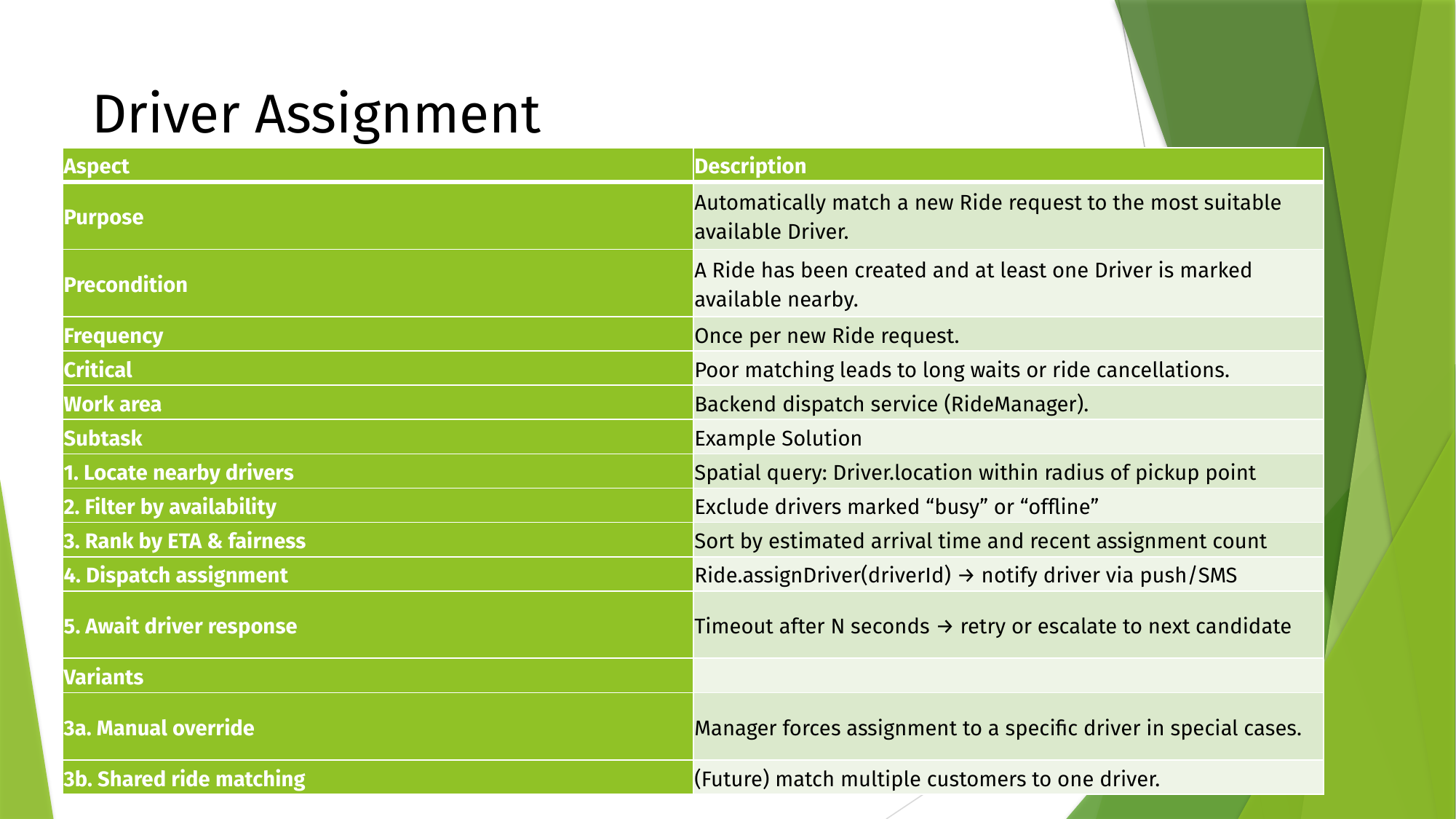

# Driver Assignment
| Aspect | Description |
| --- | --- |
| Purpose | Automatically match a new Ride request to the most suitable available Driver. |
| Precondition | A Ride has been created and at least one Driver is marked available nearby. |
| Frequency | Once per new Ride request. |
| Critical | Poor matching leads to long waits or ride cancellations. |
| Work area | Backend dispatch service (RideManager). |
| Subtask | Example Solution |
| 1. Locate nearby drivers | Spatial query: Driver.location within radius of pickup point |
| 2. Filter by availability | Exclude drivers marked “busy” or “offline” |
| 3. Rank by ETA & fairness | Sort by estimated arrival time and recent assignment count |
| 4. Dispatch assignment | Ride.assignDriver(driverId) → notify driver via push/SMS |
| 5. Await driver response | Timeout after N seconds → retry or escalate to next candidate |
| Variants |  |
| 3a. Manual override | Manager forces assignment to a specific driver in special cases. |
| 3b. Shared ride matching | (Future) match multiple customers to one driver. |